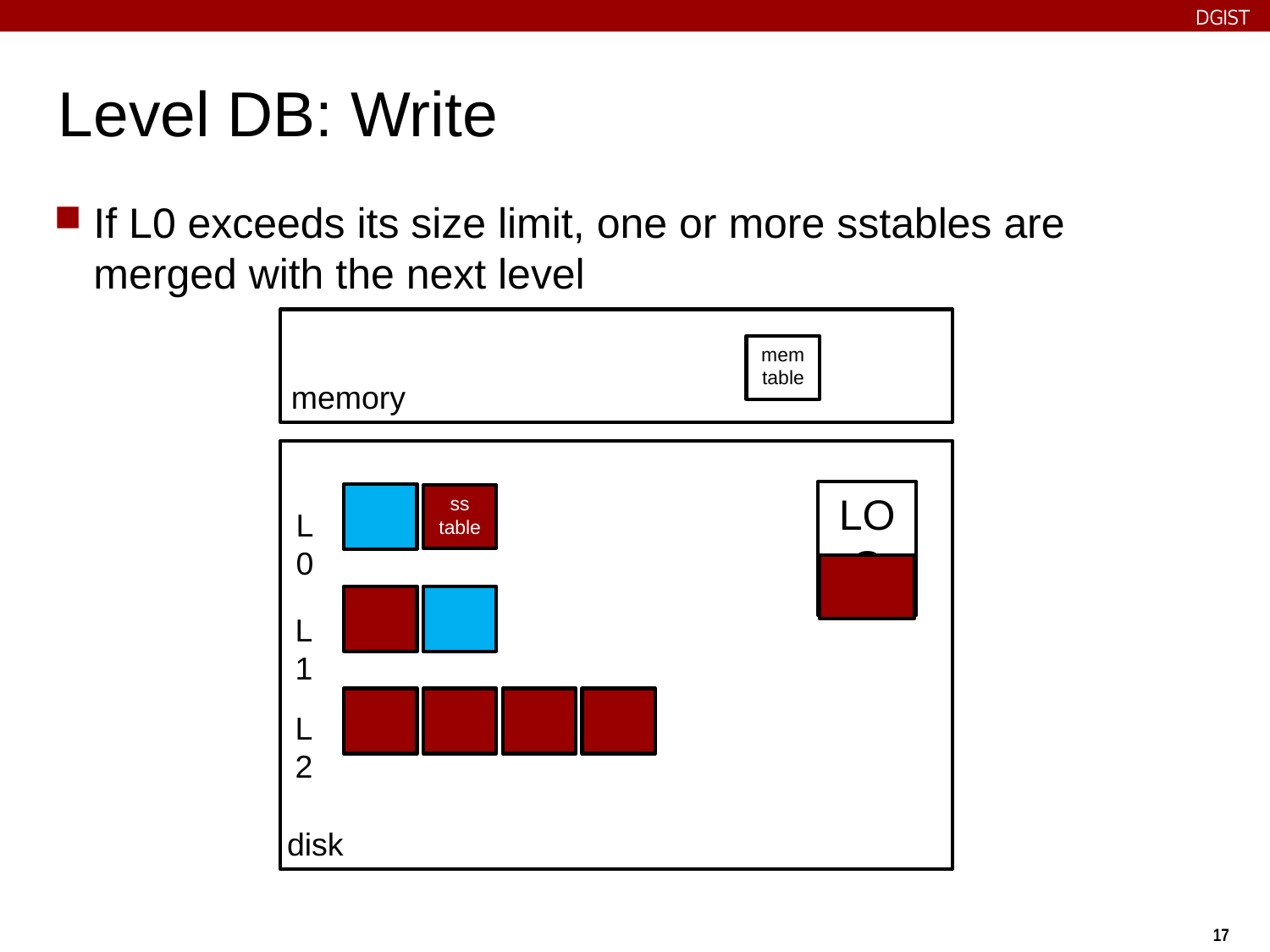

DGIST
# Level DB: Write
If L0 exceeds its size limit, one or more sstables are merged with the next level

mem table

memory

LOG

ss
table

L0

L1

L2
disk